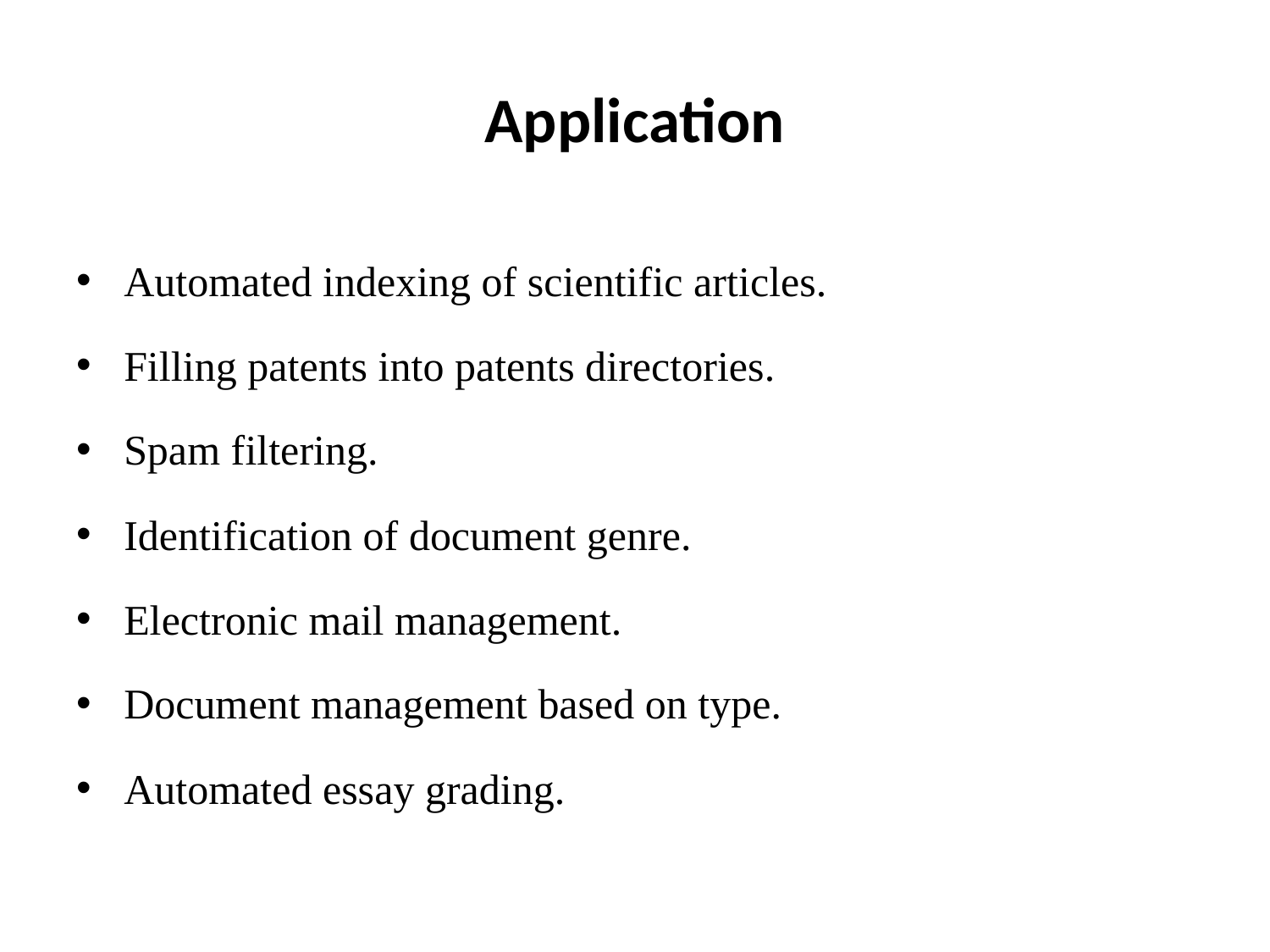

# Application
Automated indexing of scientific articles.
Filling patents into patents directories.
Spam filtering.
Identification of document genre.
Electronic mail management.
Document management based on type.
Automated essay grading.